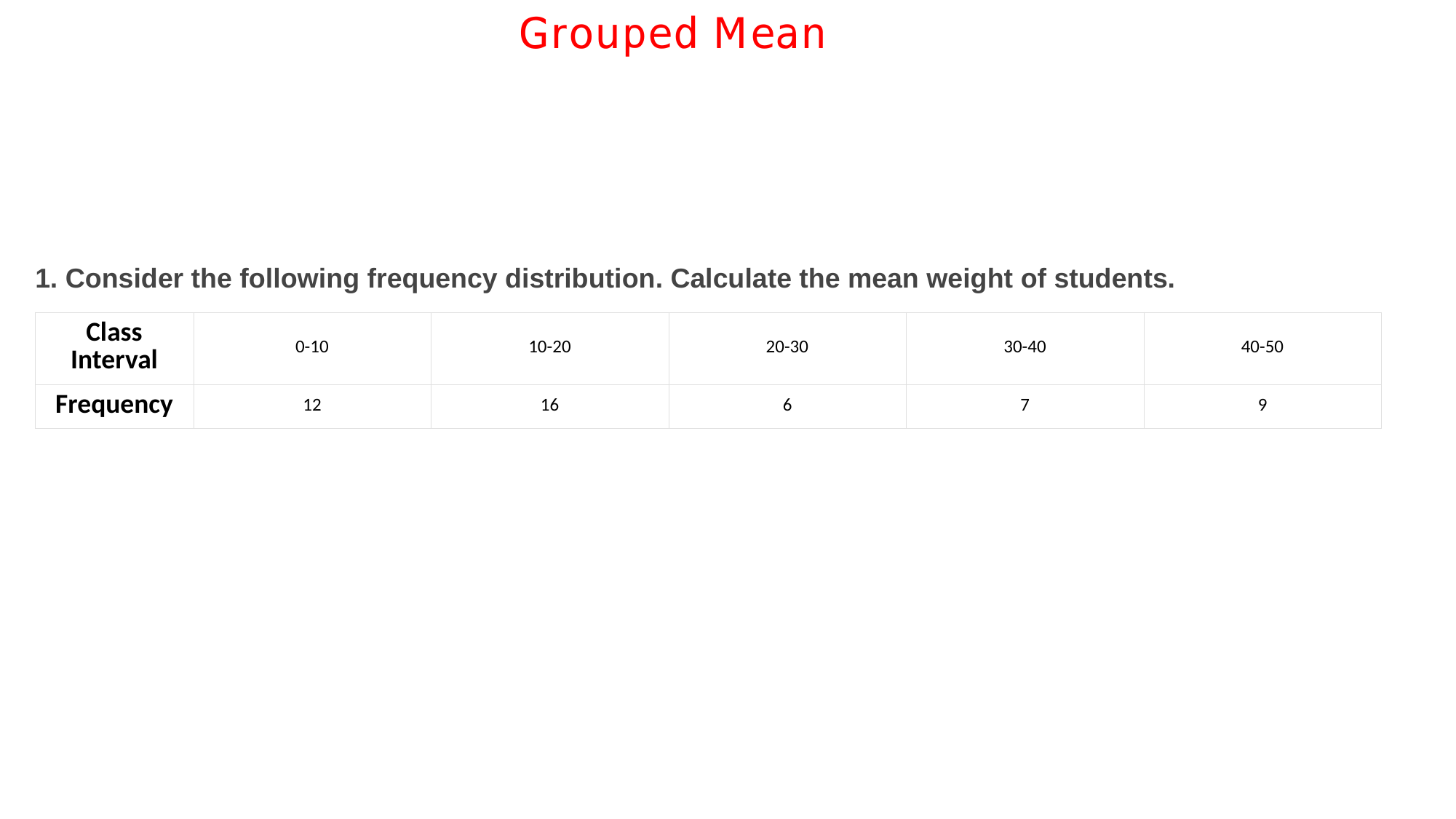

# Grouped Mean
1. Consider the following frequency distribution. Calculate the mean weight of students.

| Class Interval | 0-10 | 10-20 | 20-30 | 30-40 | 40-50 |
| --- | --- | --- | --- | --- | --- |
| Frequency | 12 | 16 | 6 | 7 | 9 |